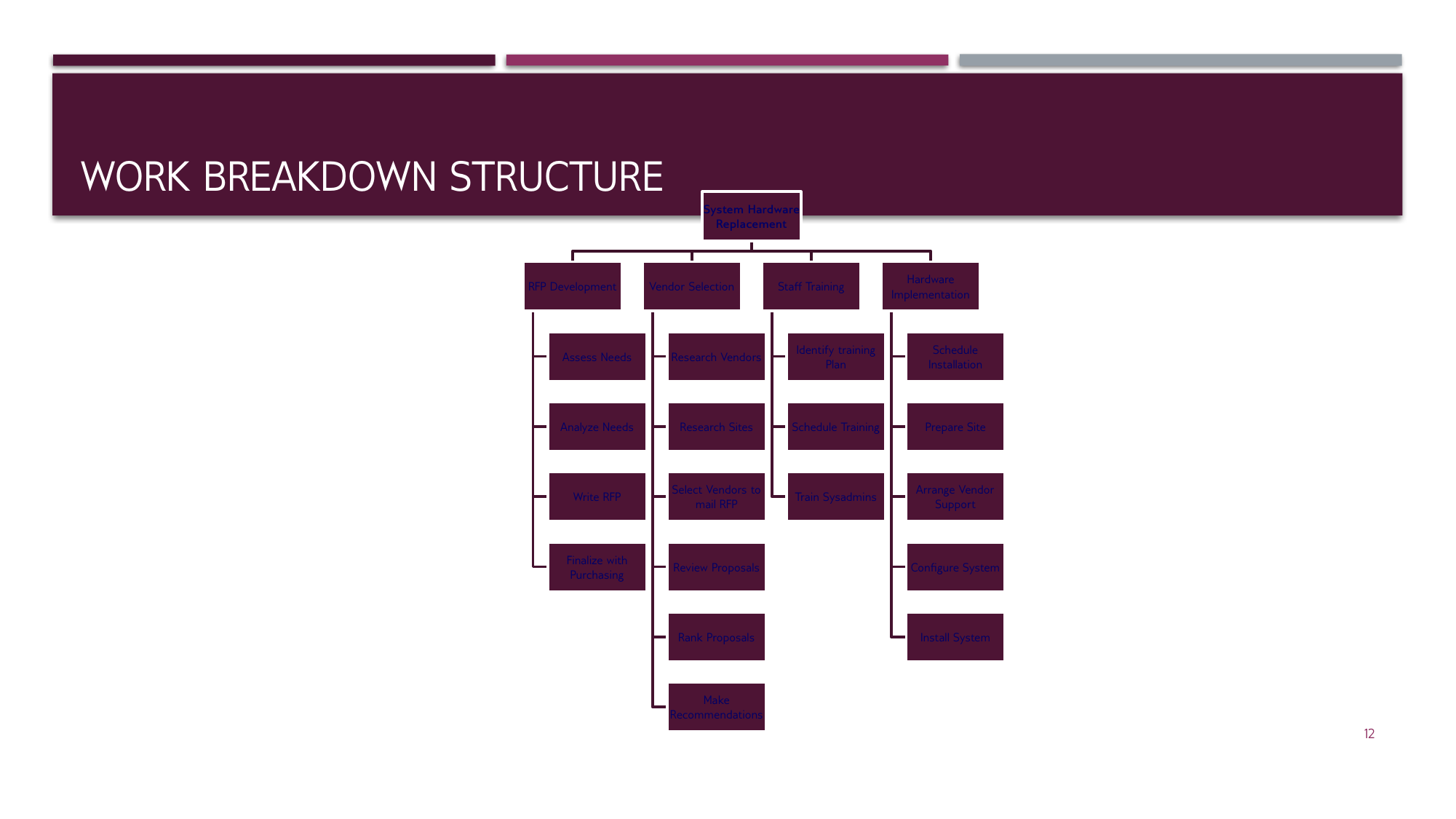

# Work Breakdown Structure
System Hardware Replacement
RFP Development
Assess Needs
Analyze Needs
Write RFP
Finalize with Purchasing
Vendor Selection
Research Vendors
Research Sites
Select Vendors to mail RFP
Review Proposals
Rank Proposals
Make Recommendations
Staff Training
Identify training Plan
Schedule Training
Train Sysadmins
Hardware Implementation
Schedule Installation
Prepare Site
Arrange Vendor Support
Configure System
Install System
12